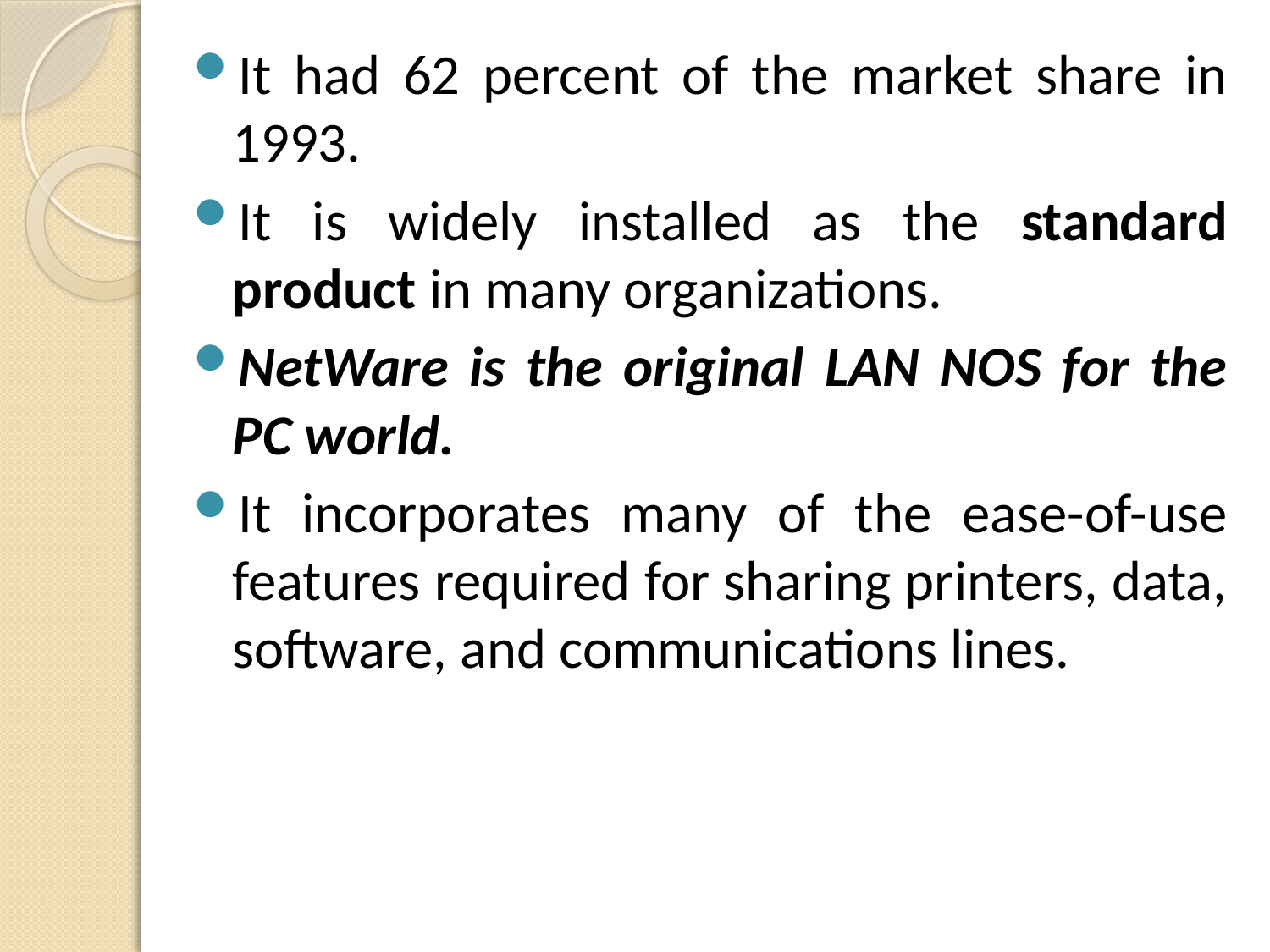

It had 62 percent of the market share in 1993.
It is widely installed as the standard product in many organizations.
NetWare is the original LAN NOS for the PC world.
It incorporates many of the ease-of-use features required for sharing printers, data, software, and communications lines.